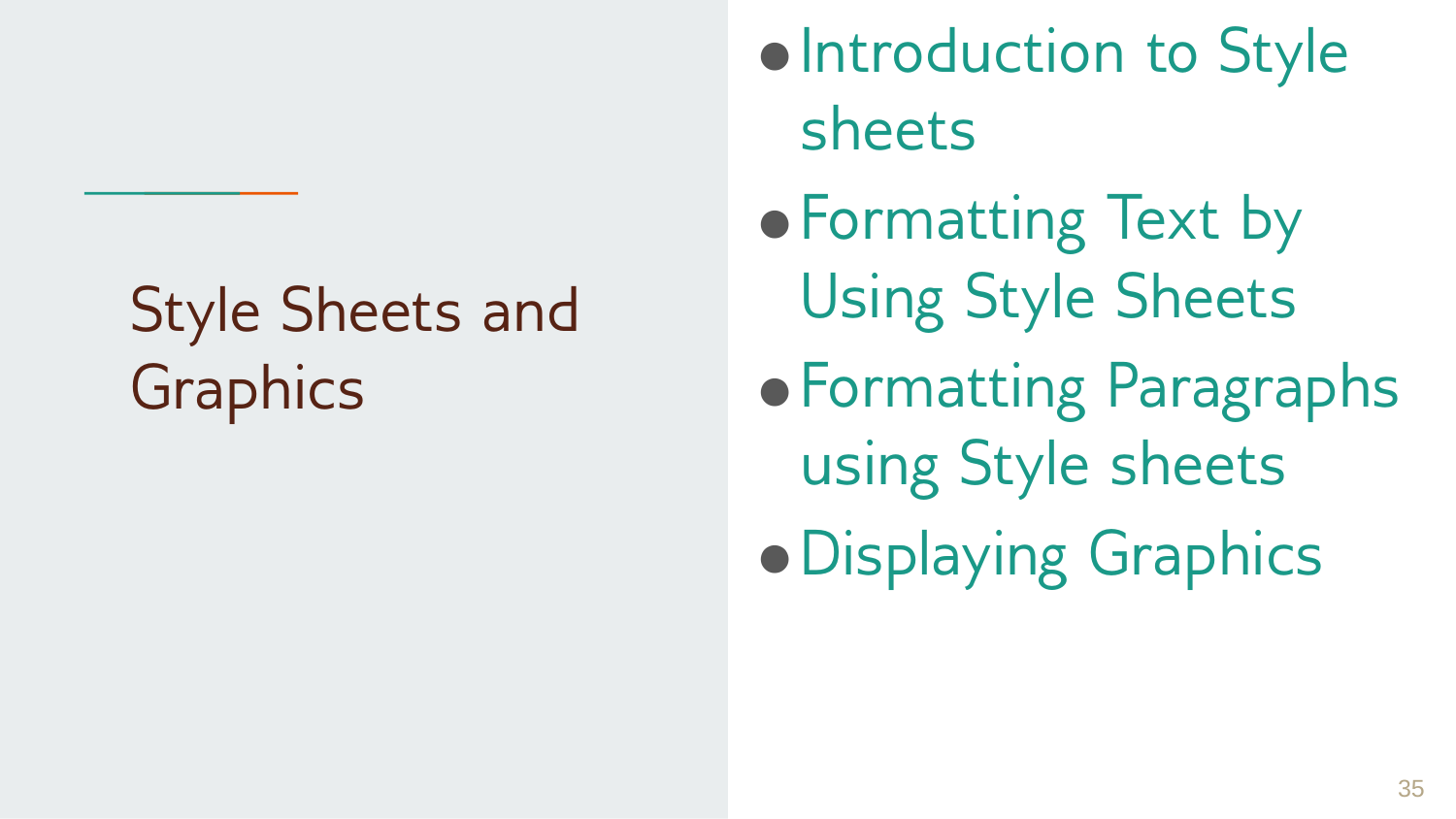

Introduction to Style sheets
Formatting Text by Using Style Sheets
Formatting Paragraphs using Style sheets
Displaying Graphics
# Style Sheets and Graphics

 35